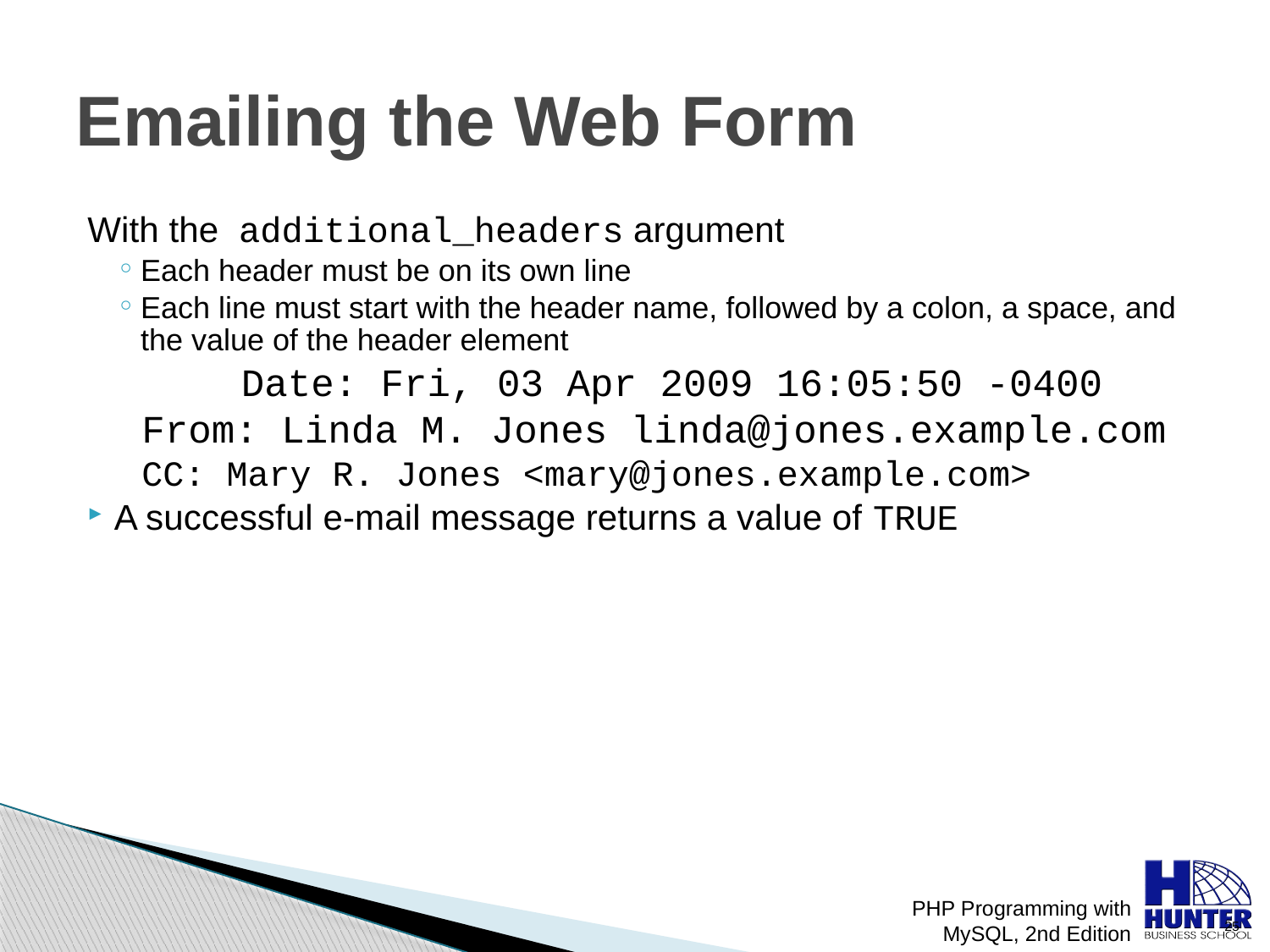

# Emailing the Web Form
With the  additional_headers argument
Each header must be on its own line
Each line must start with the header name, followed by a colon, a space, and the value of the header element
		Date: Fri, 03 Apr 2009 16:05:50 -0400
From: Linda M. Jones linda@jones.example.com
CC: Mary R. Jones <mary@jones.example.com>
A successful e-mail message returns a value of TRUE
PHP Programming with MySQL, 2nd Edition
 25